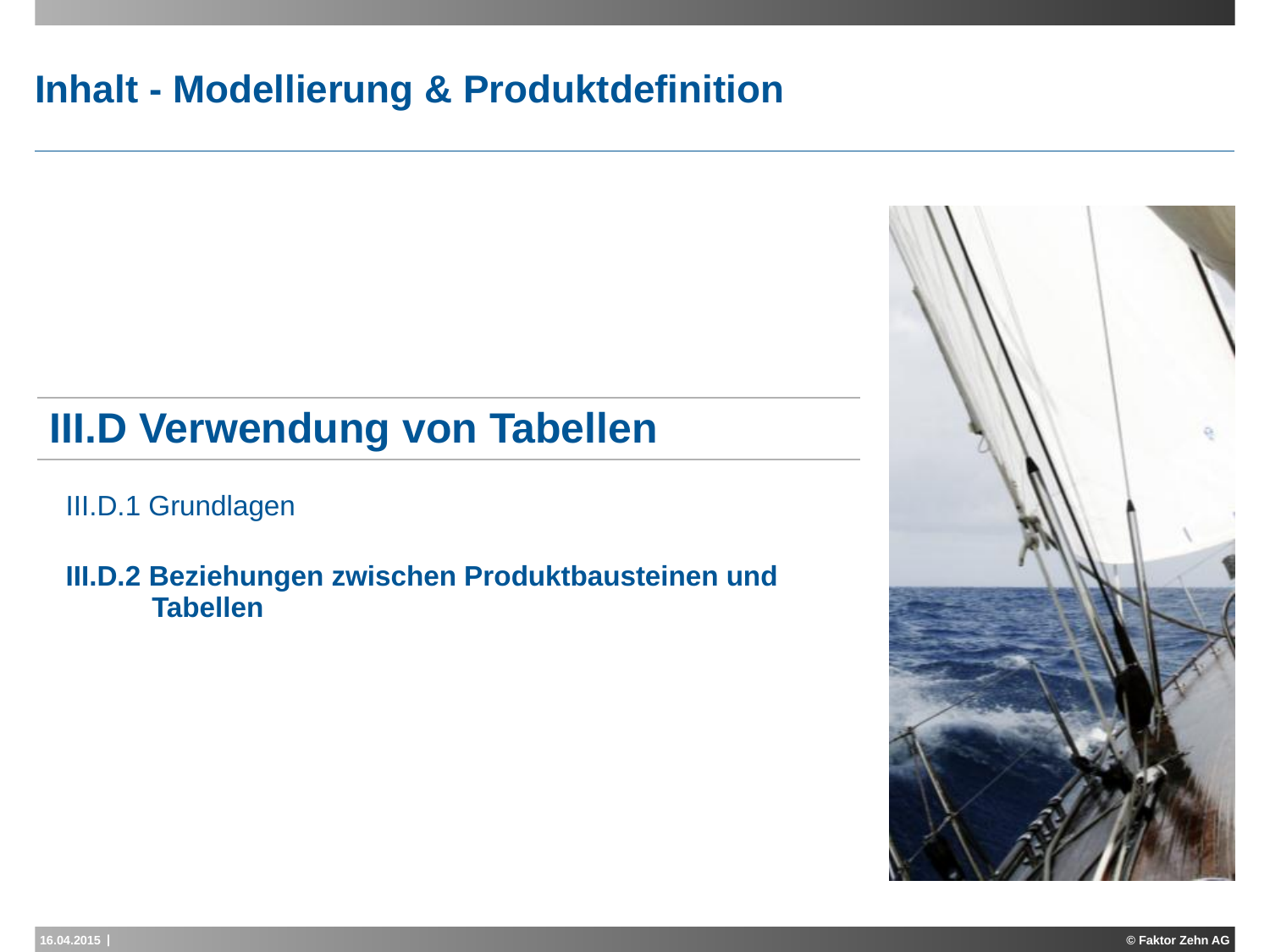

# Inhalt - Modellierung & Produktdefinition
|  |
| --- |
|  |
|  |
|  |
|  |
|  |
| III.D Verwendung von Tabellen |
|  |
| III.D.1 Grundlagen |
|  |
| III.D.2 Beziehungen zwischen Produktbausteinen und Tabellen |
|  |
16.04.2015